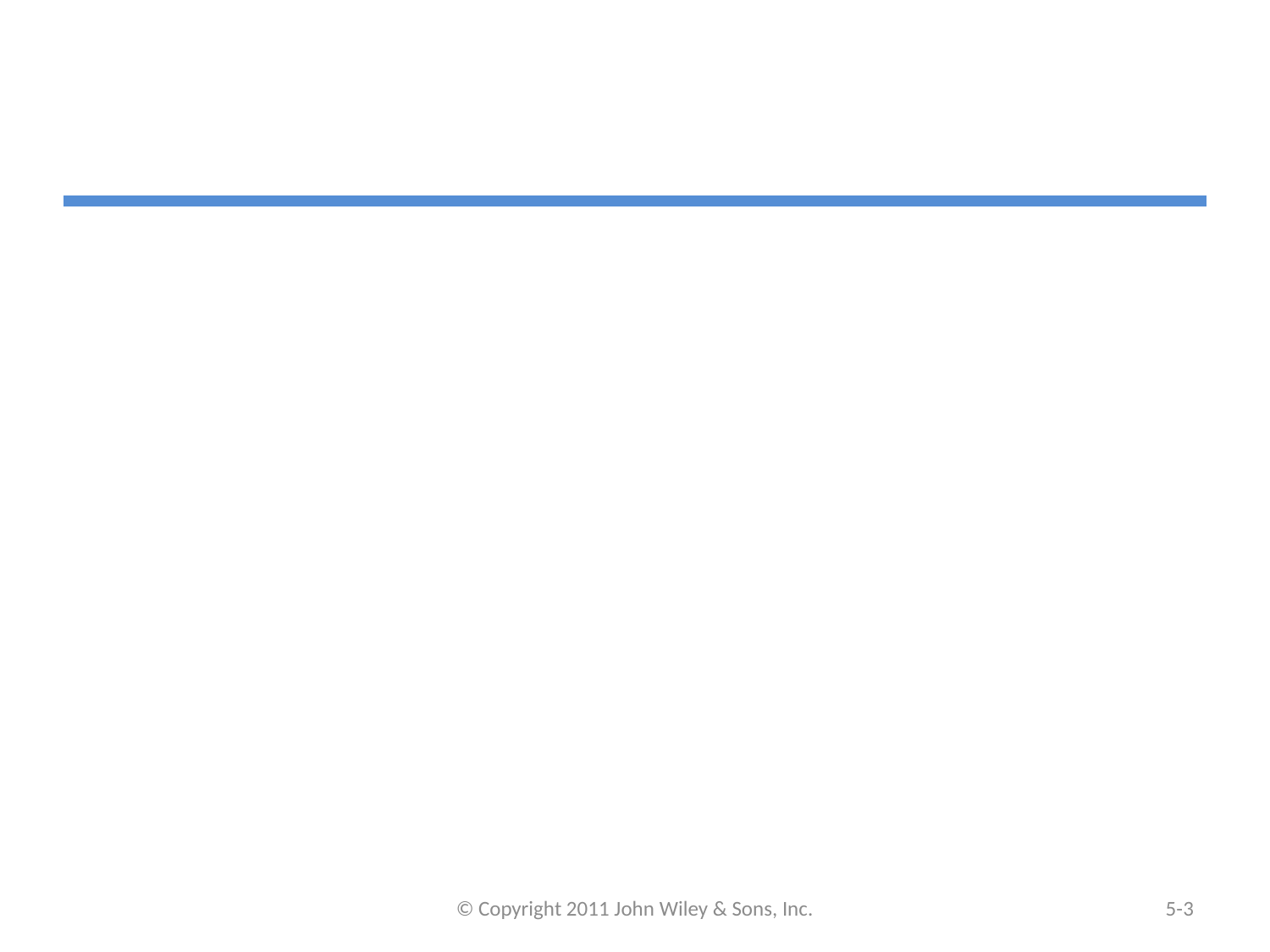

#

© Copyright 2011 John Wiley & Sons, Inc.
5-3